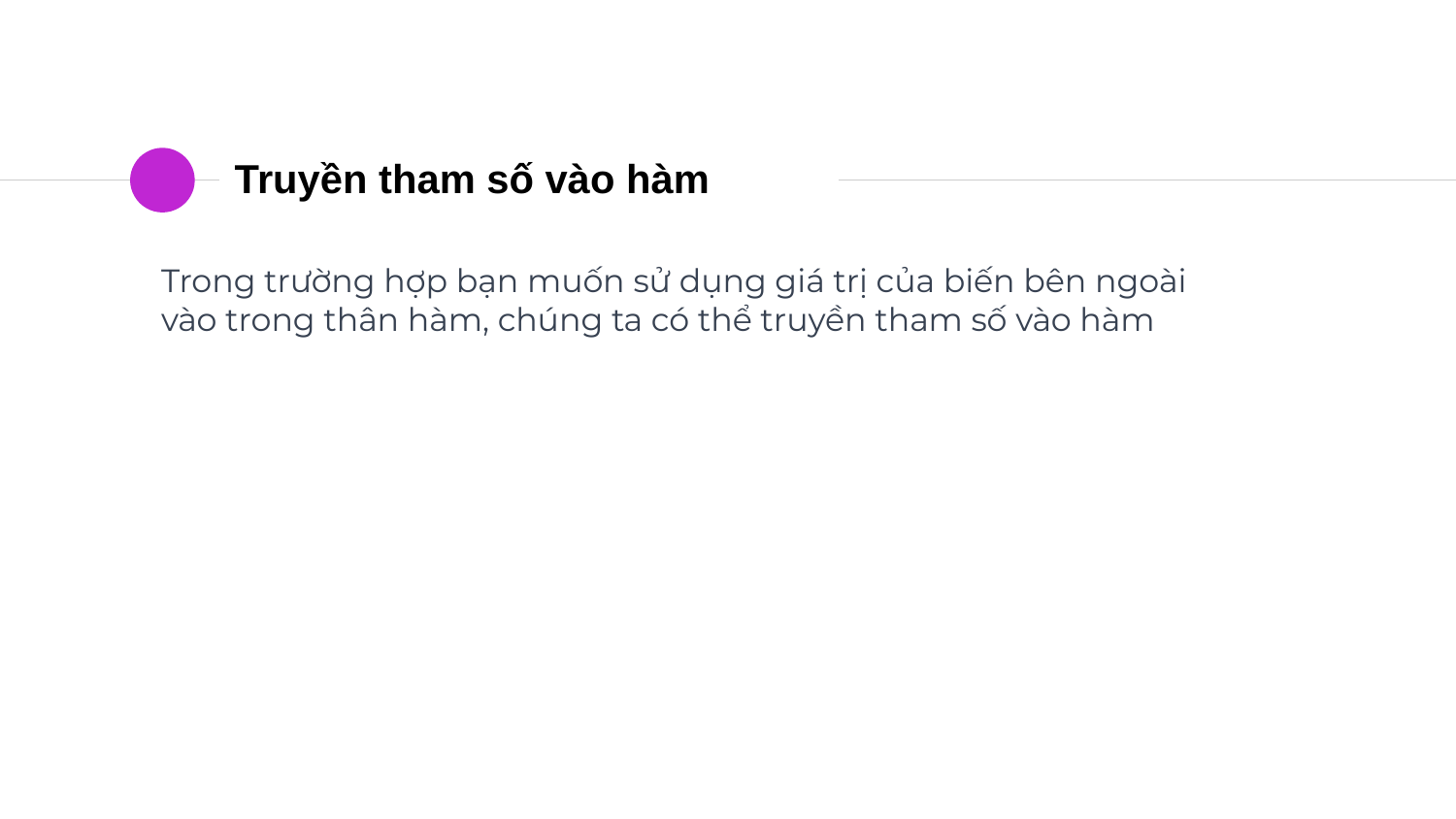

# Truyền tham số vào hàm
Trong trường hợp bạn muốn sử dụng giá trị của biến bên ngoài vào trong thân hàm, chúng ta có thể truyền tham số vào hàm